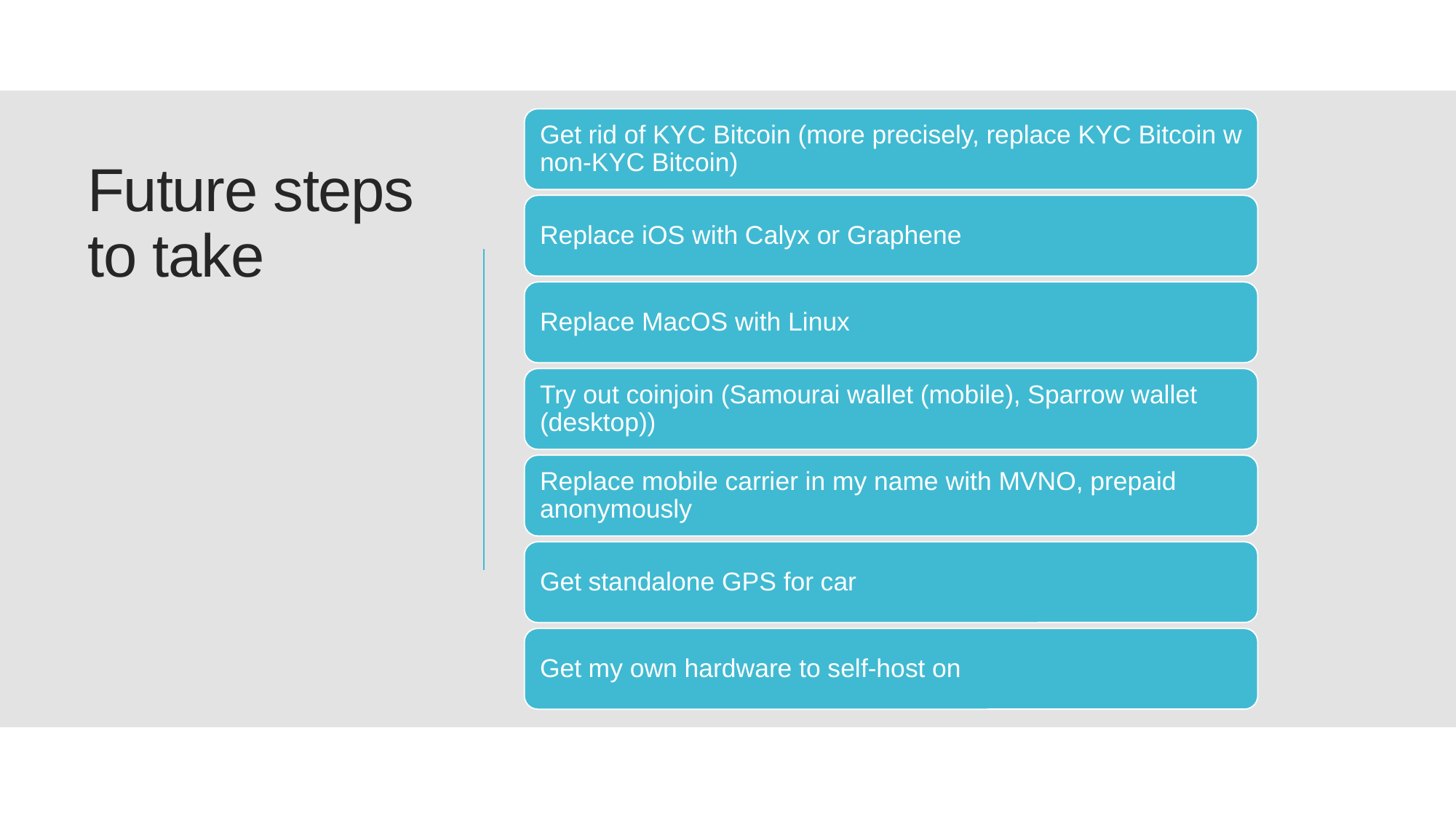

Get rid of KYC Bitcoin (more precisely, replace KYC Bitcoin w non-KYC Bitcoin)
Replace iOS with Calyx or Graphene
Replace MacOS with Linux
Try out coinjoin (Samourai wallet (mobile), Sparrow wallet (desktop))
Replace mobile carrier in my name with MVNO, prepaid anonymously
Get standalone GPS for car
Get my own hardware to self-host on
# Future steps to take